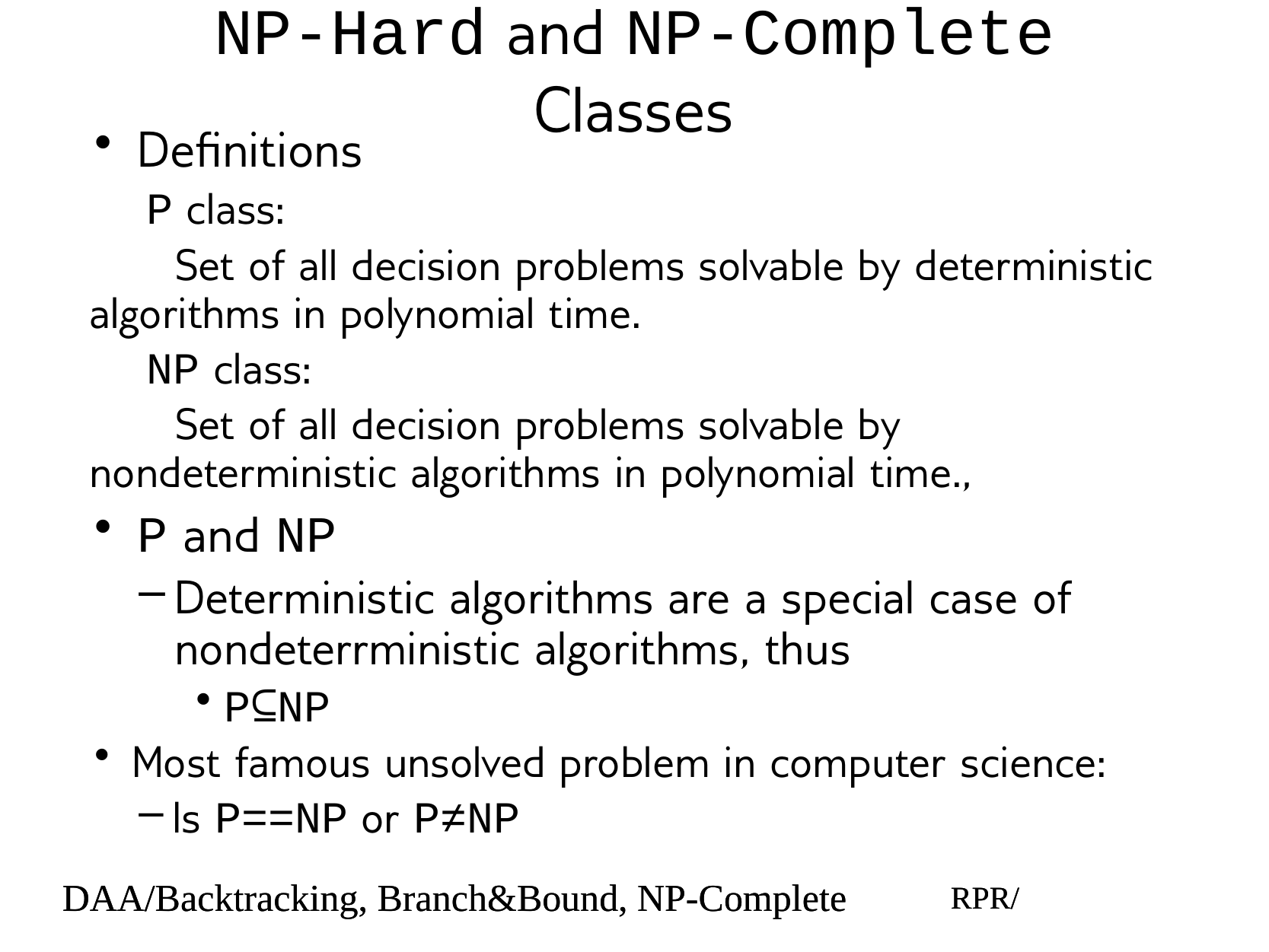

# NP-Hard and NP-Complete Classes
Definitions
P class:
Set of all decision problems solvable by deterministic algorithms in polynomial time.
NP class:
Set of all decision problems solvable by nondeterministic algorithms in polynomial time.,
P and NP
Deterministic algorithms are a special case of nondeterrministic algorithms, thus
P⊆NP
Most famous unsolved problem in computer science:
Is P==NP or P≠NP
DAA/Backtracking, Branch&Bound, NP-Complete
RPR/
19